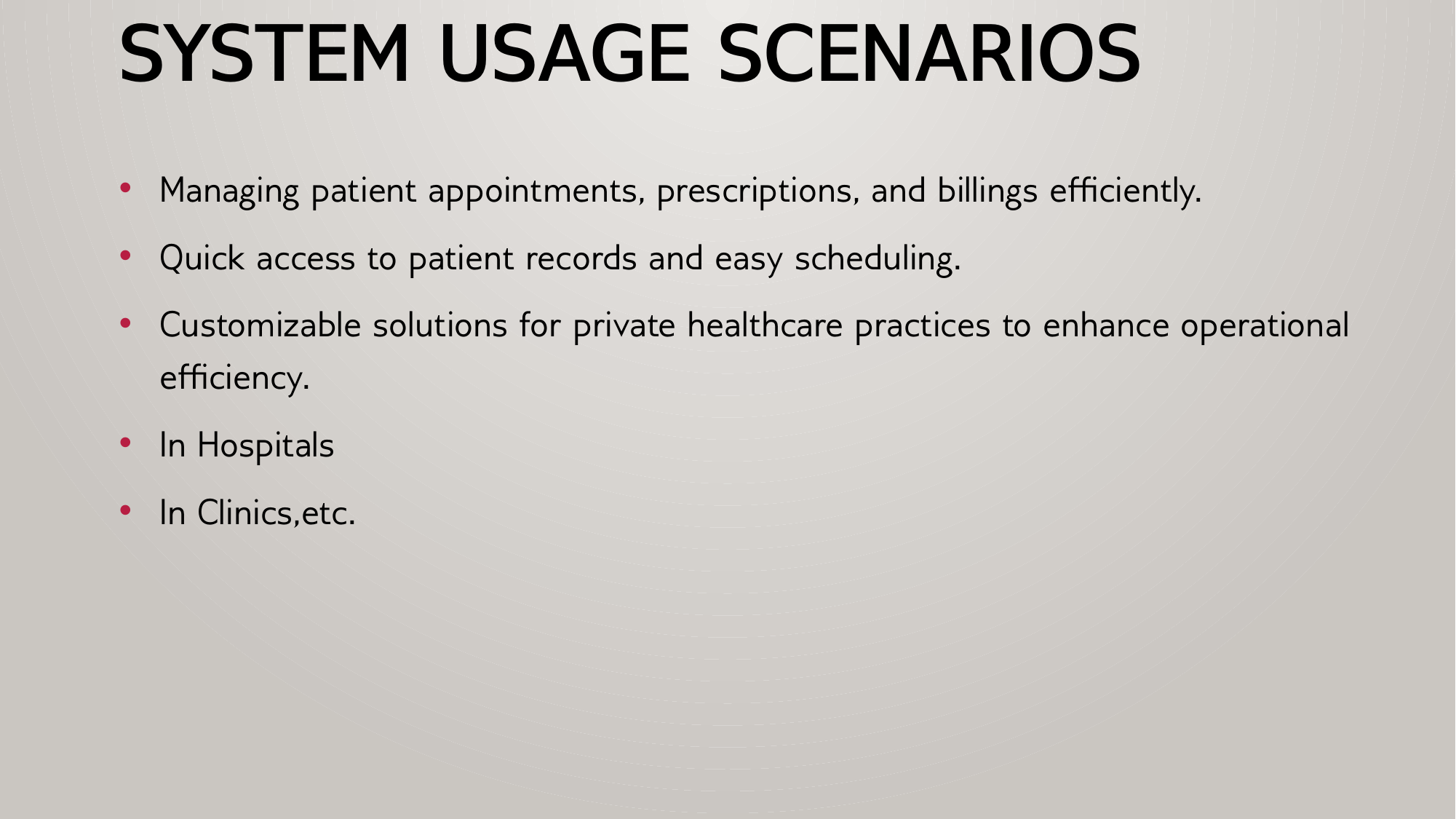

# System Usage Scenarios
Managing patient appointments, prescriptions, and billings efficiently.
Quick access to patient records and easy scheduling.
Customizable solutions for private healthcare practices to enhance operational efficiency.
In Hospitals
In Clinics,etc.